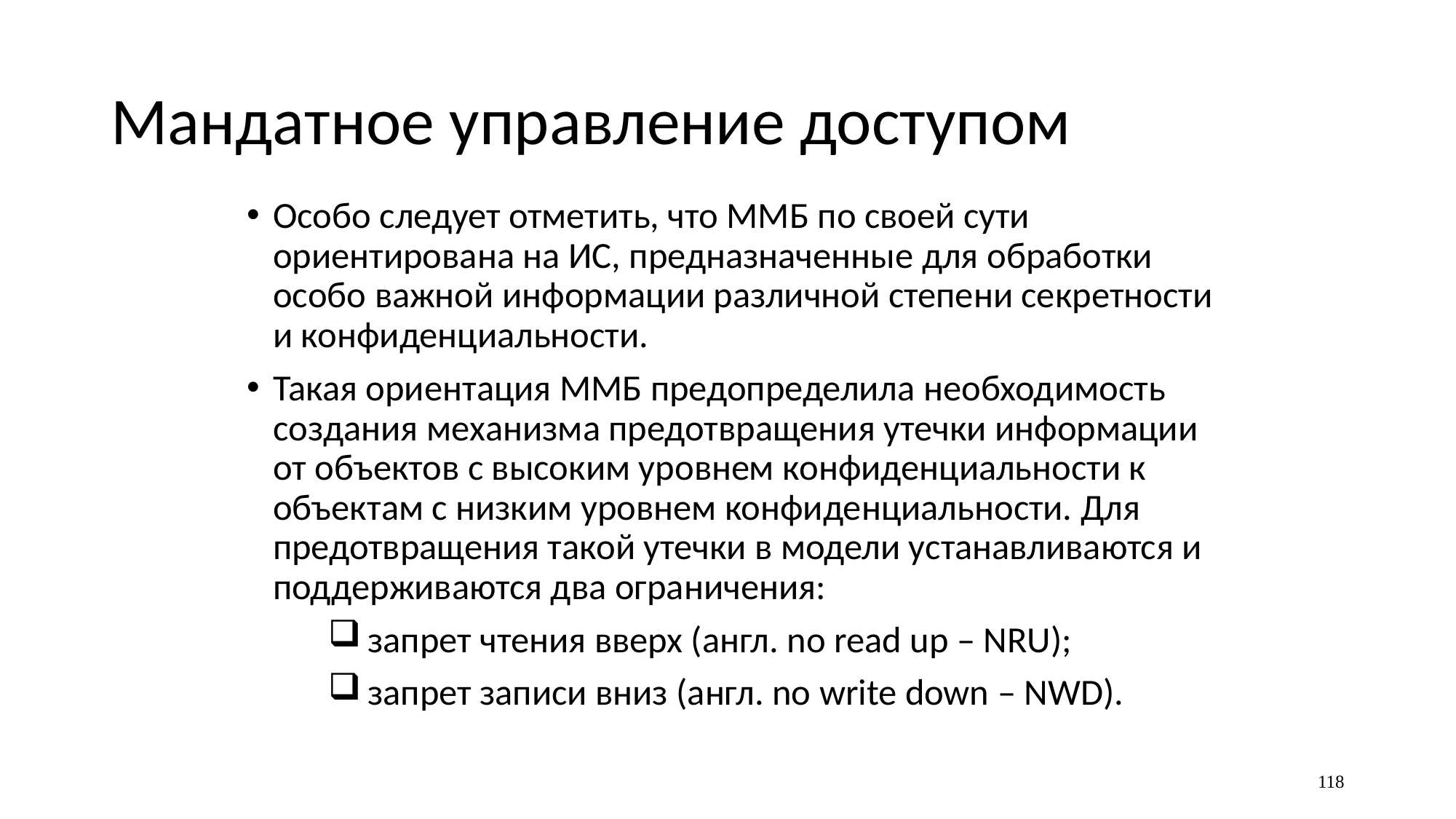

# Мандатное управление доступом
Особо следует отметить, что ММБ по своей сути ориентирована на ИС, предназначенные для обработки особо важной информации различной степени секретности и конфиденциальности.
Такая ориентация ММБ предопределила необходимость создания механизма предотвращения утечки информации от объектов с высоким уровнем конфиденциальности к объектам с низким уровнем конфиденциальности. Для предотвращения такой утечки в модели устанавливаются и поддерживаются два ограничения:
запрет чтения вверх (англ. no read up – NRU);
запрет записи вниз (англ. no write down – NWD).

118